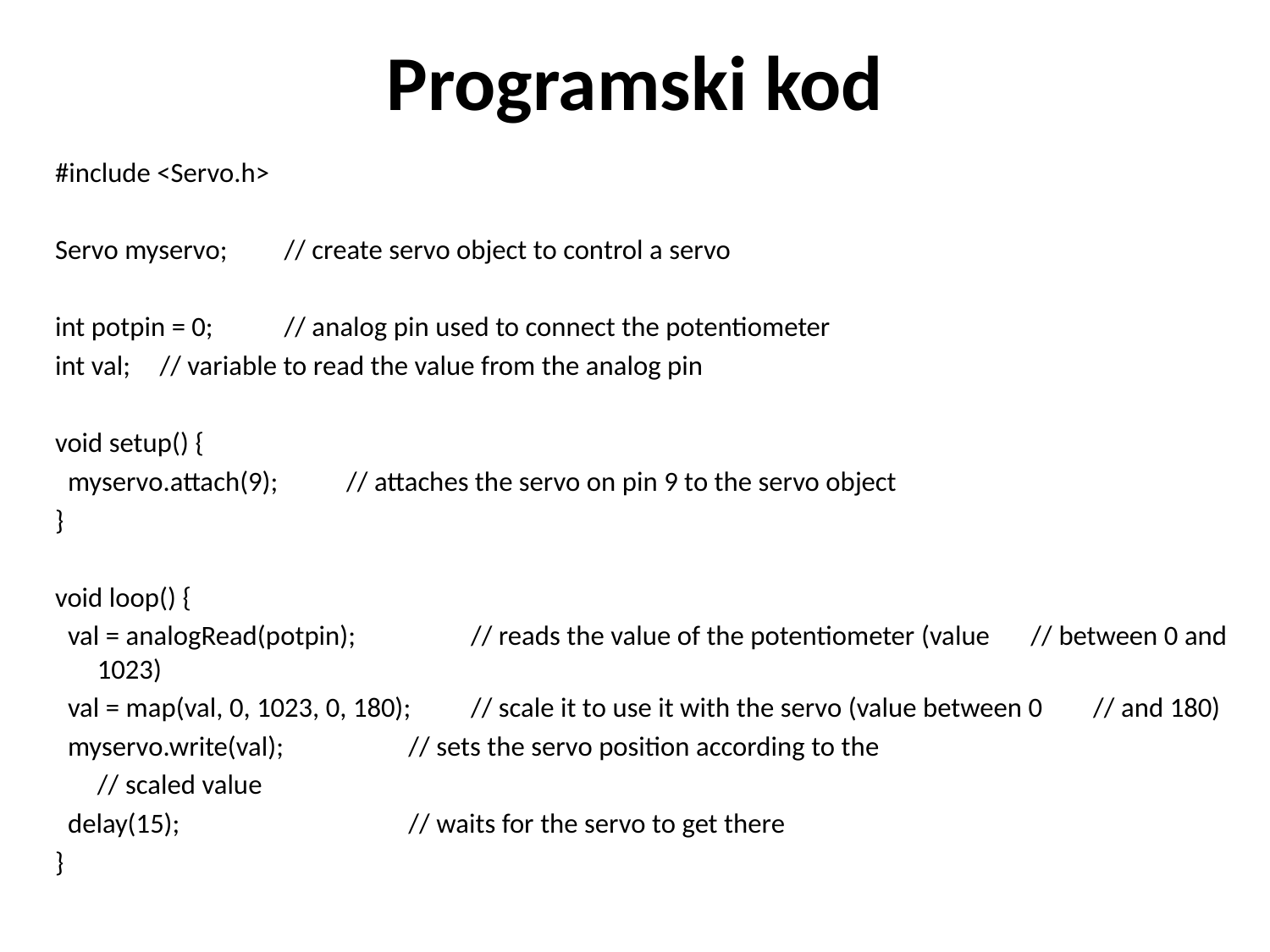

# Programski kod
#include <Servo.h>

Servo myservo;  			// create servo object to control a servo

int potpin = 0;  			// analog pin used to connect the potentiometer
int val;    				// variable to read the value from the analog pin

void setup() {
  myservo.attach(9);  		// attaches the servo on pin 9 to the servo object
}

void loop() {
  val = analogRead(potpin);            	// reads the value of the potentiometer (value 					// between 0 and 1023)
  val = map(val, 0, 1023, 0, 180);     	// scale it to use it with the servo (value between 0 				// and 180)
  myservo.write(val);                  	// sets the servo position according to the
					// scaled value
  delay(15);                           		// waits for the servo to get there
}